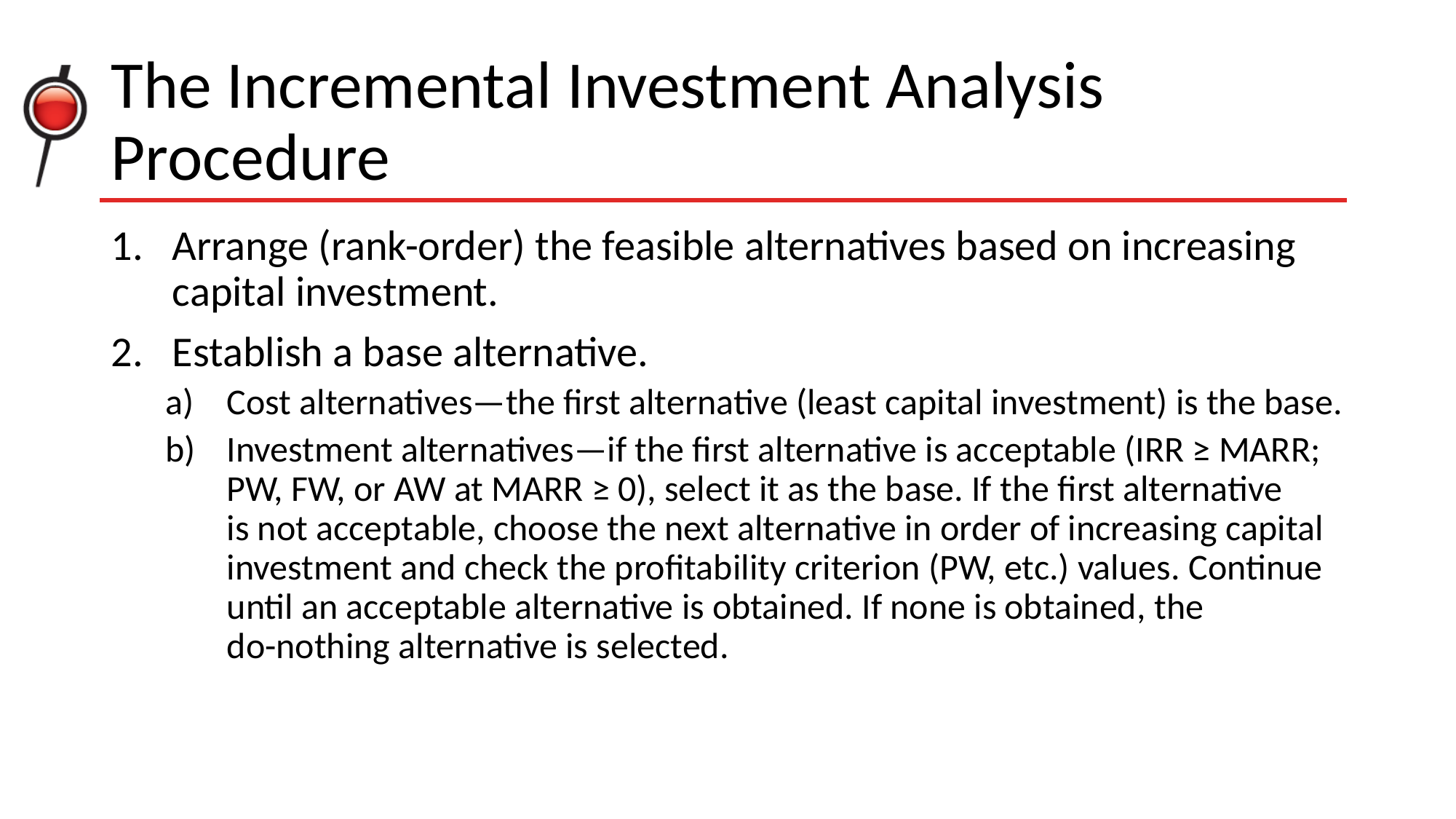

# The Incremental Investment Analysis Procedure
Arrange (rank-order) the feasible alternatives based on increasing capital investment.
Establish a base alternative.
Cost alternatives—the first alternative (least capital investment) is the base.
Investment alternatives—if the first alternative is acceptable (IRR ≥ MARR;
PW, FW, or AW at MARR ≥ 0), select it as the base. If the first alternative
is not acceptable, choose the next alternative in order of increasing capital investment and check the profitability criterion (PW, etc.) values. Continue until an acceptable alternative is obtained. If none is obtained, the            do-nothing alternative is selected.